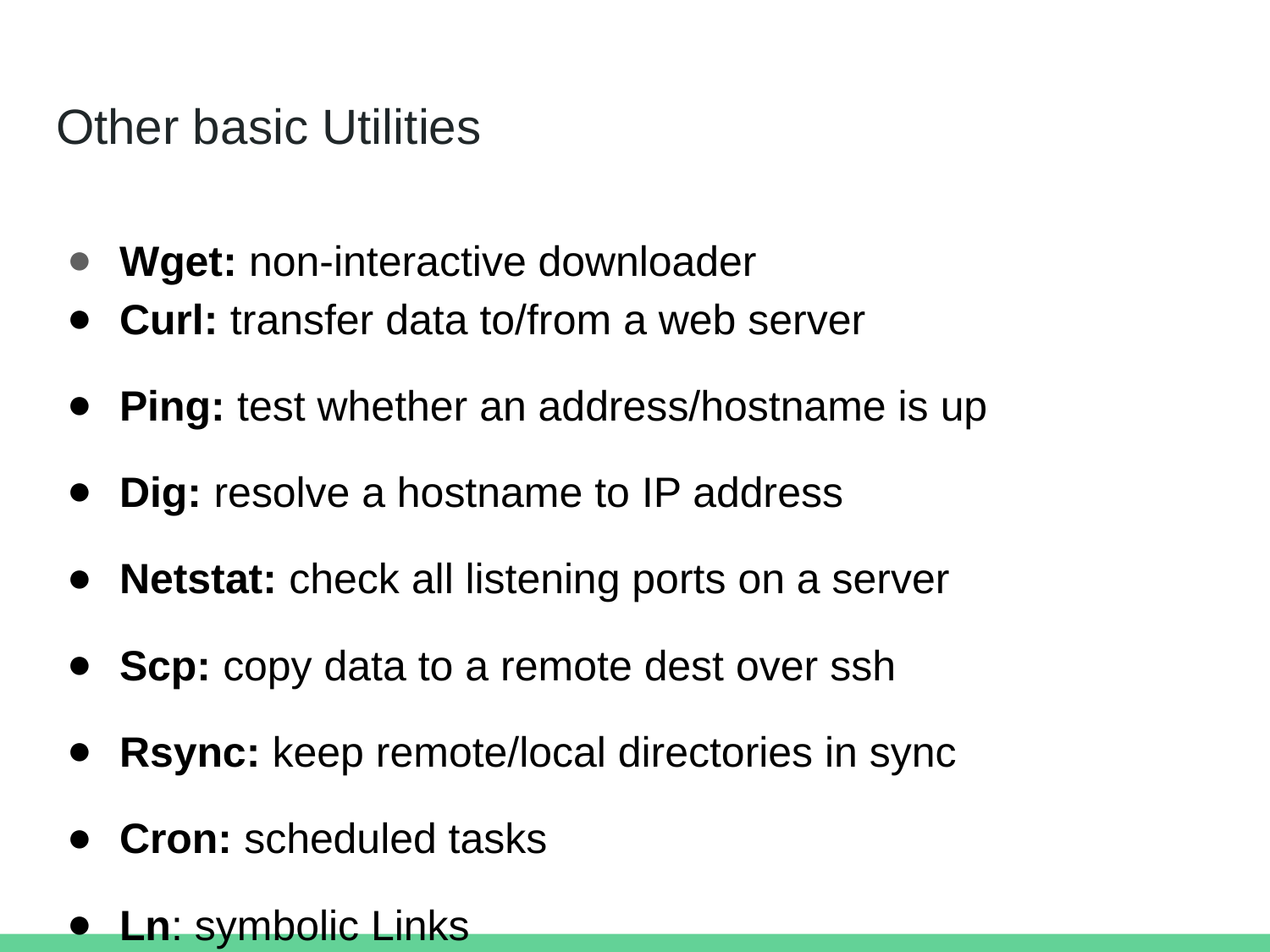

# Other basic Utilities
Wget: non-interactive downloader
Curl: transfer data to/from a web server
Ping: test whether an address/hostname is up
Dig: resolve a hostname to IP address
Netstat: check all listening ports on a server
Scp: copy data to a remote dest over ssh
Rsync: keep remote/local directories in sync
Cron: scheduled tasks
Ln: symbolic Links
Simple python server: